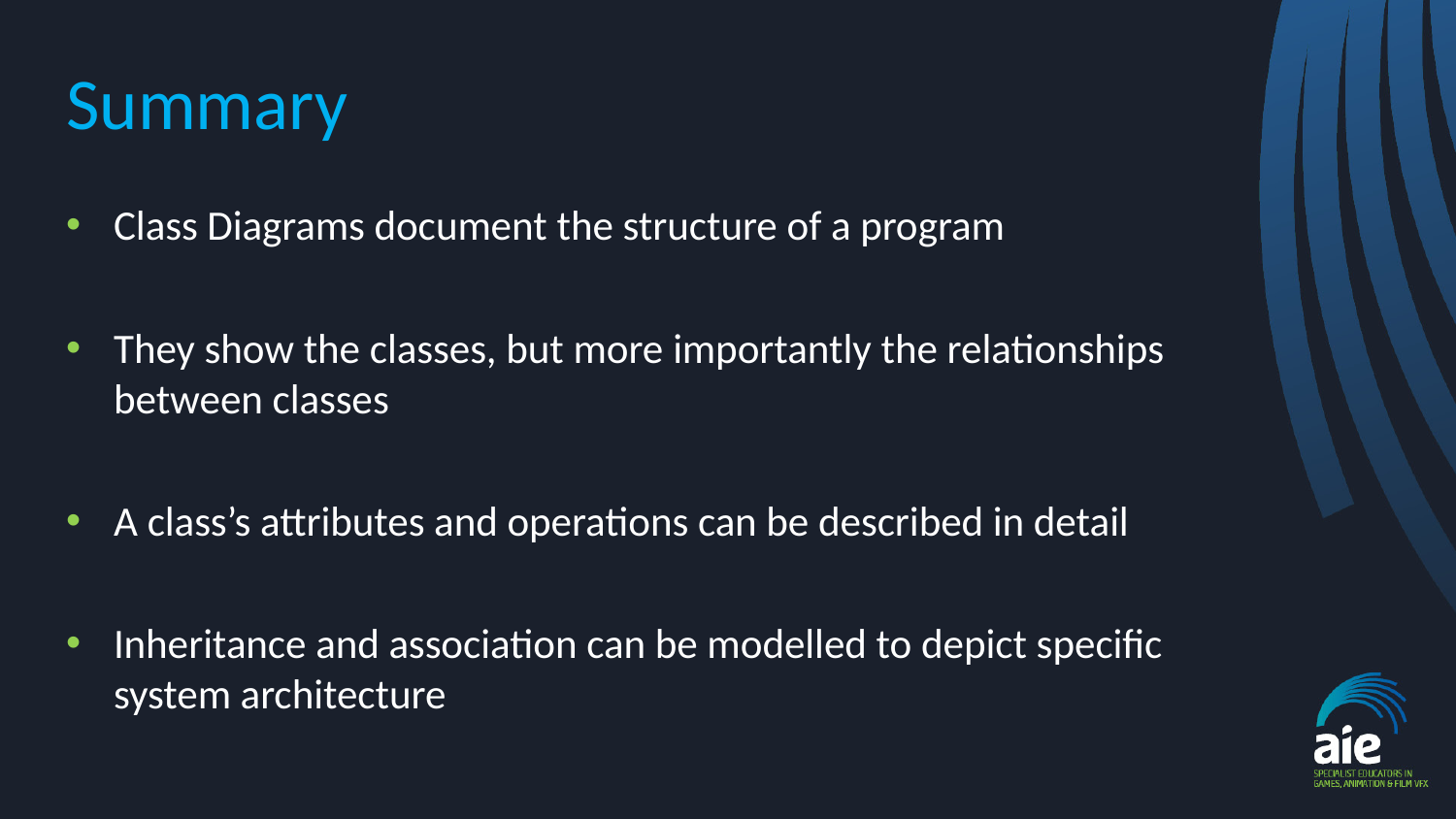

# Summary
Class Diagrams document the structure of a program

They show the classes, but more importantly the relationships between classes

A class’s attributes and operations can be described in detail

Inheritance and association can be modelled to depict specific system architecture